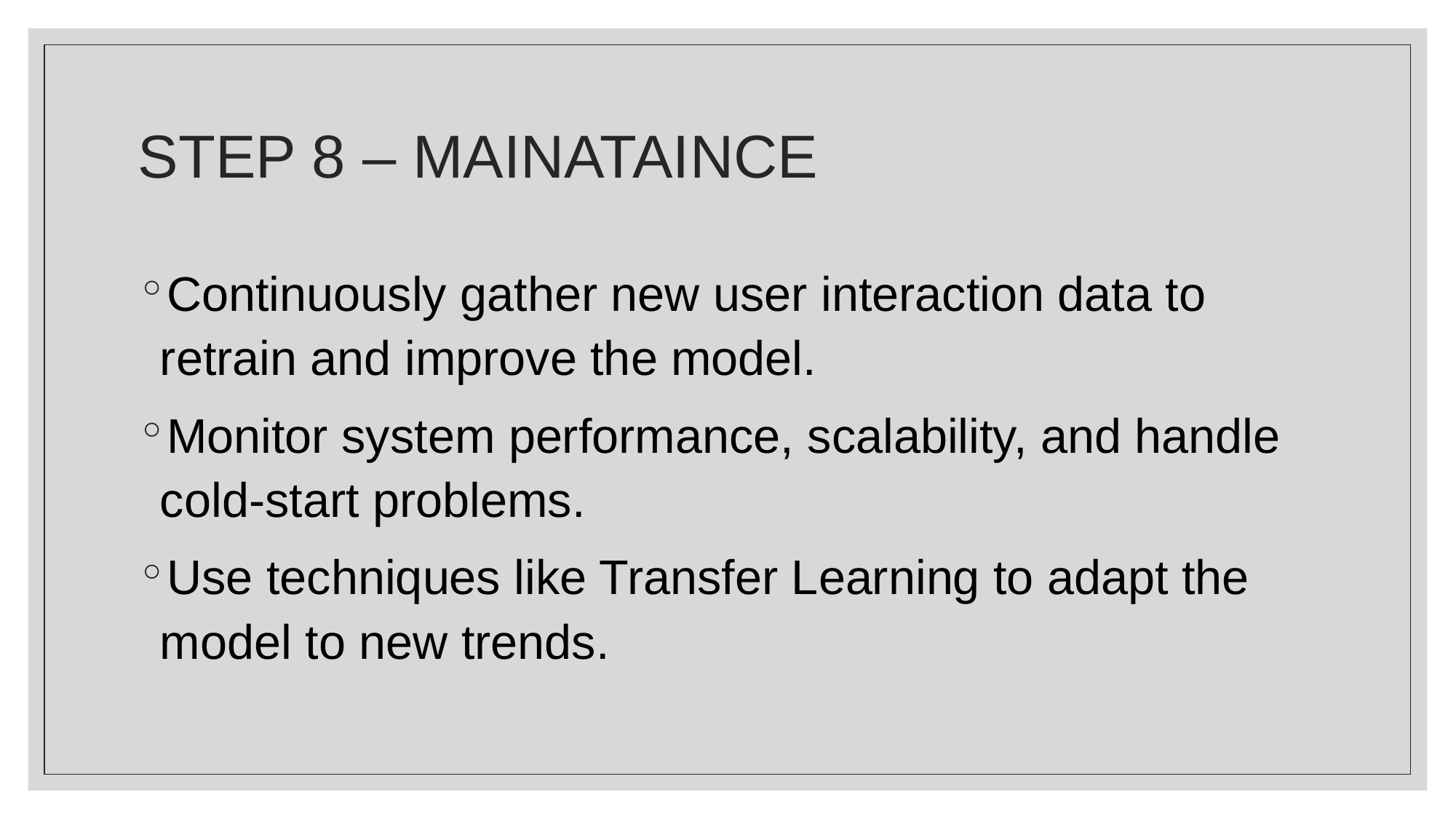

# STEP 8 – MAINATAINCE
Continuously gather new user interaction data to retrain and improve the model.
Monitor system performance, scalability, and handle cold-start problems.
Use techniques like Transfer Learning to adapt the model to new trends.